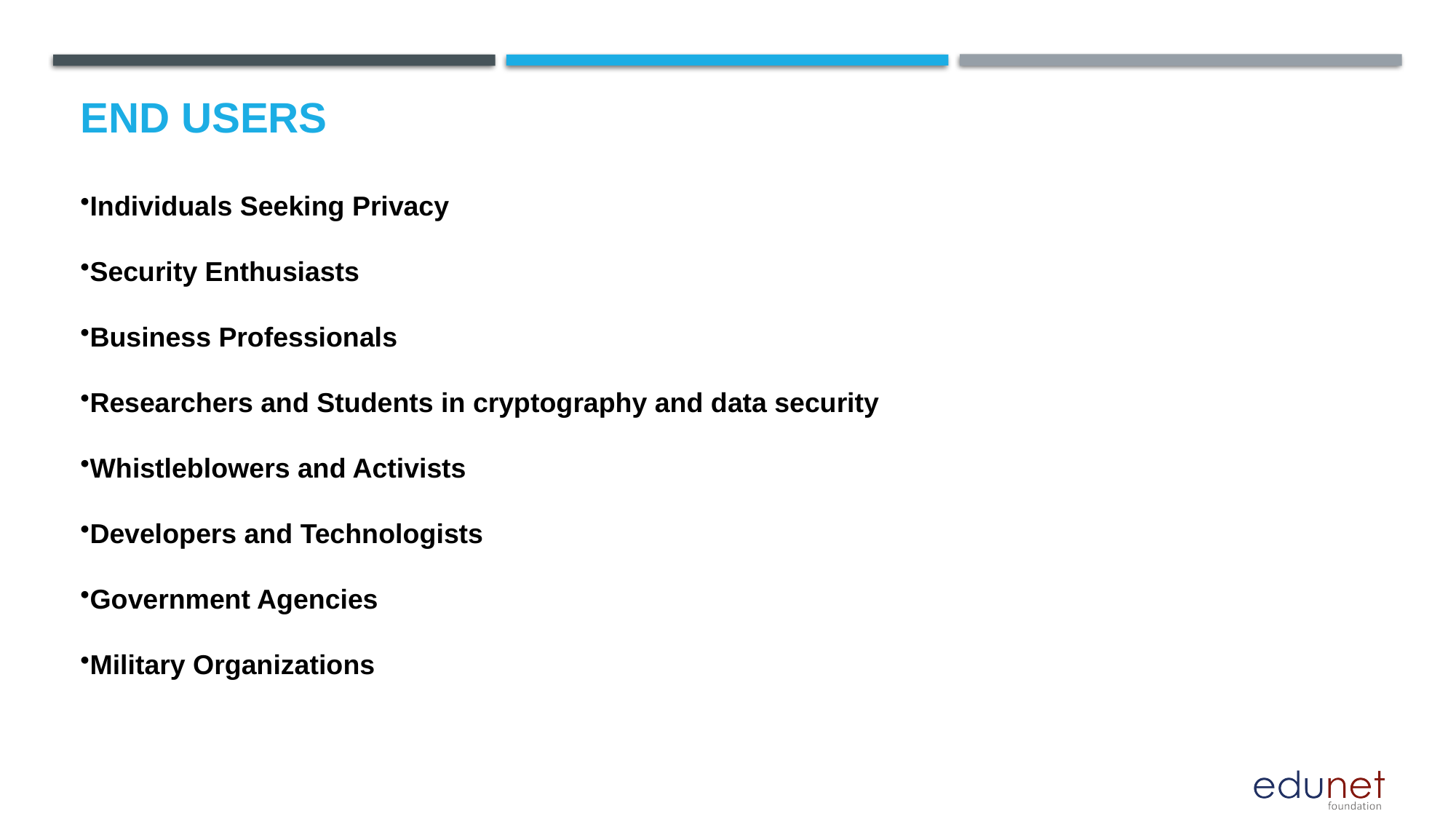

# End users

Individuals Seeking Privacy
Security Enthusiasts
Business Professionals
Researchers and Students in cryptography and data security
Whistleblowers and Activists
Developers and Technologists
Government Agencies
Military Organizations